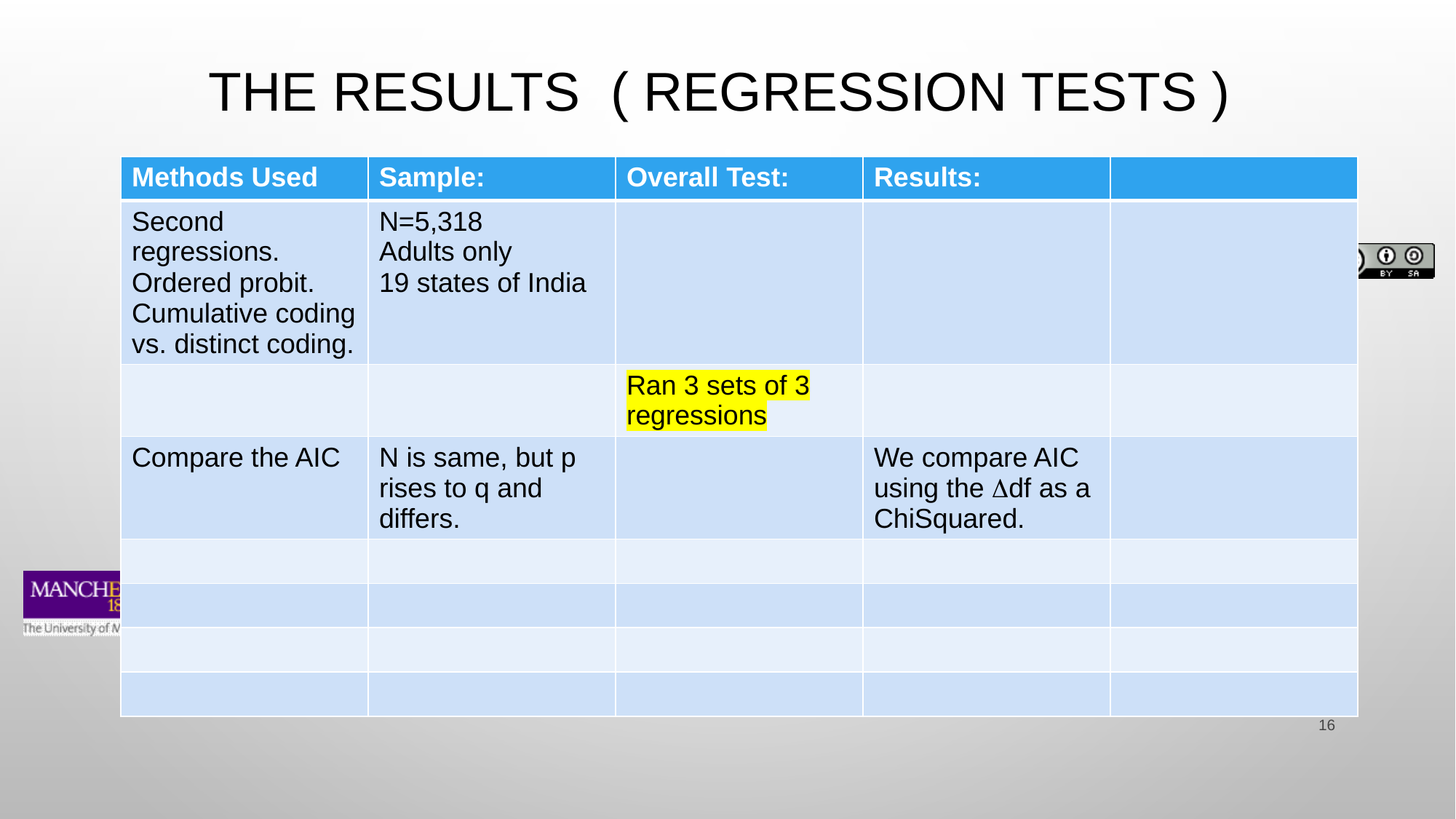

# The results  ( regression tests )
| Methods Used | Sample: | Overall Test: | Results: |  |
| --- | --- | --- | --- | --- |
| Second regressions. Ordered probit. Cumulative coding vs. distinct coding. | N=5,318 Adults only 19 states of India |  |  |  |
|  |  | Ran 3 sets of 3 regressions |  |  |
| Compare the AIC | N is same, but p rises to q and differs. |  | We compare AIC using the Δdf as a ChiSquared. |  |
|  |  |  |  |  |
|  |  |  |  |  |
|  |  |  |  |  |
|  |  |  |  |  |
16